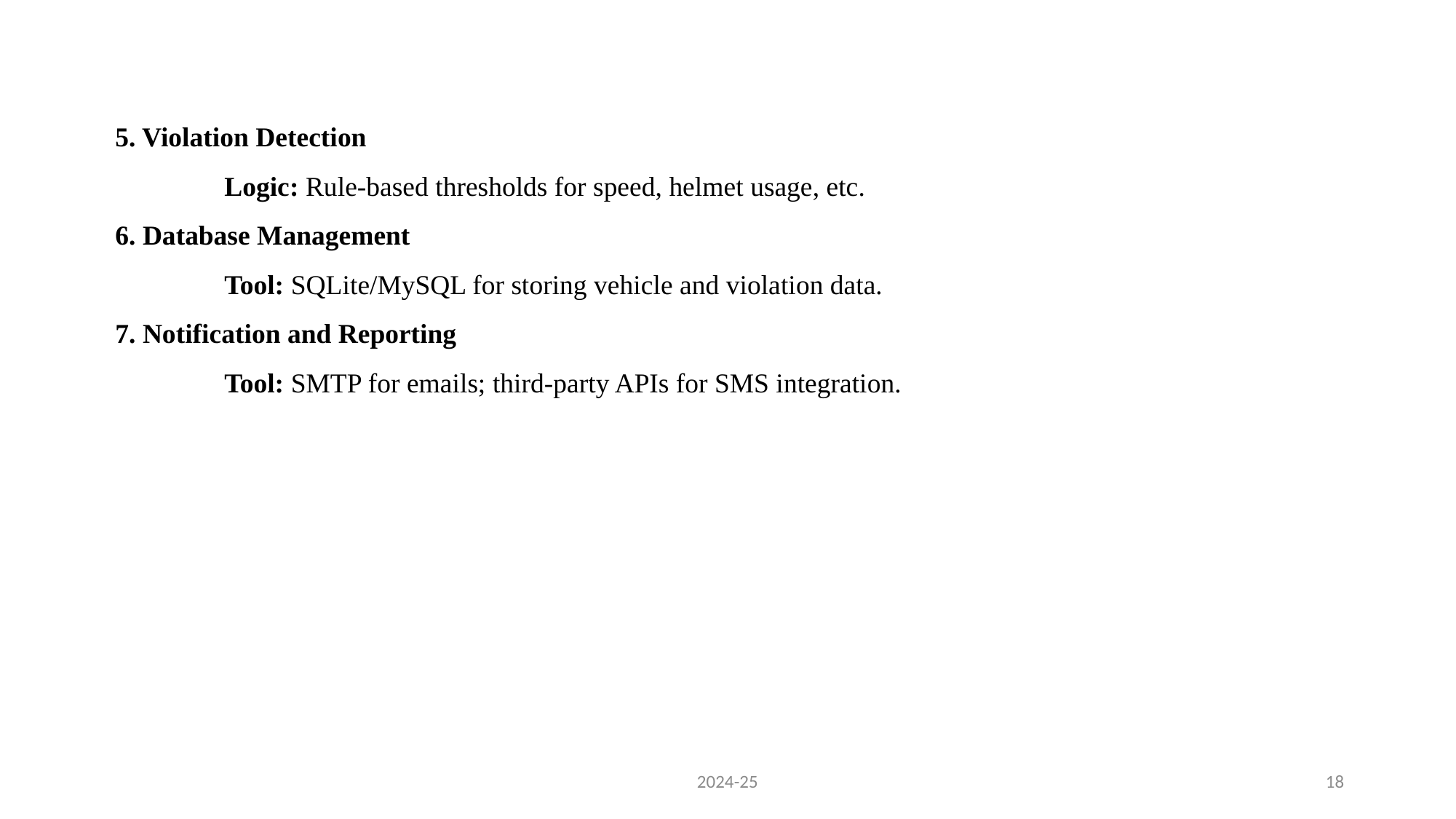

5. Violation Detection
	Logic: Rule-based thresholds for speed, helmet usage, etc.
6. Database Management
	Tool: SQLite/MySQL for storing vehicle and violation data.
7. Notification and Reporting
	Tool: SMTP for emails; third-party APIs for SMS integration.

2024-25
18